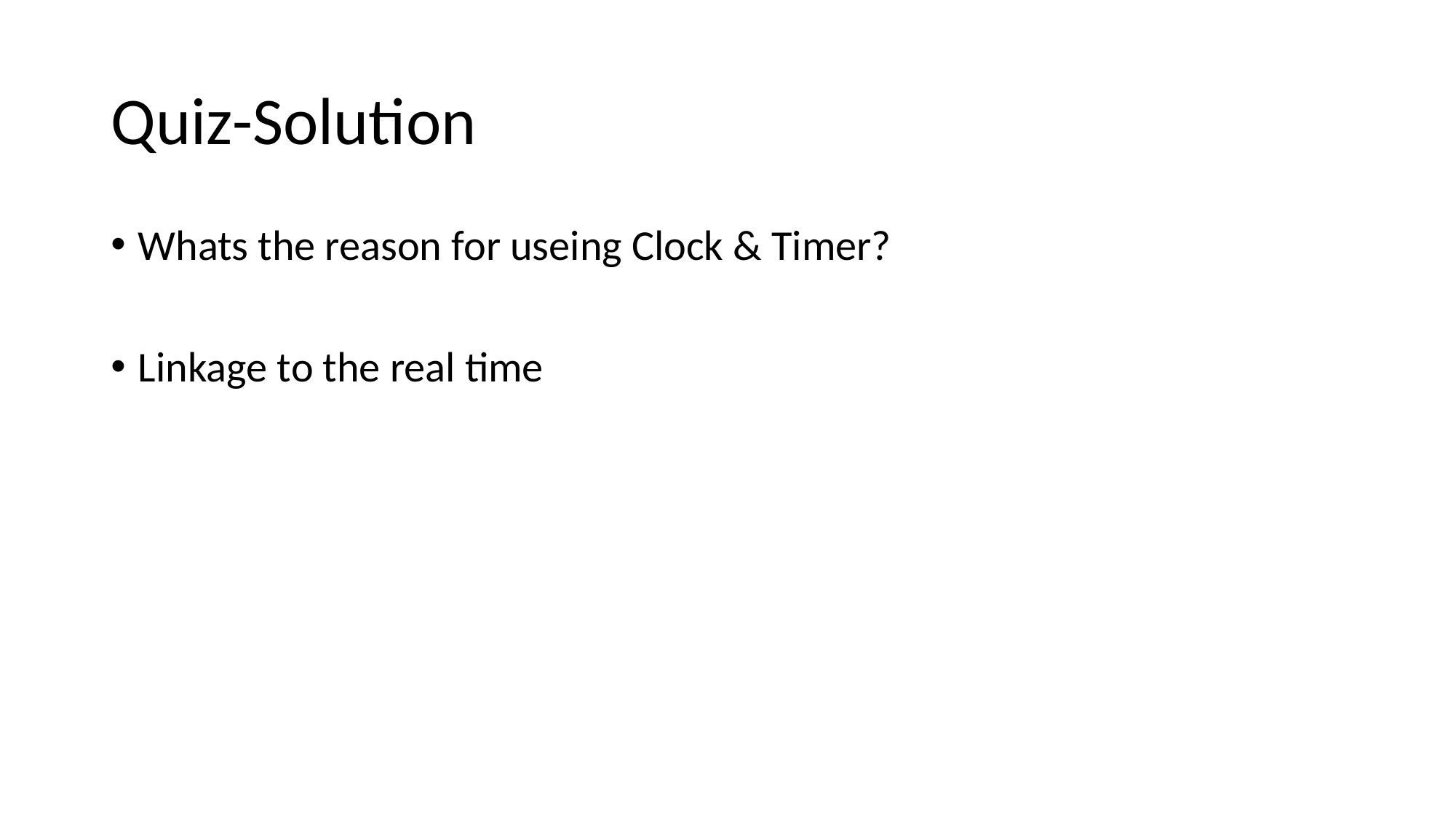

# Quiz-Solution
Whats the reason for useing Clock & Timer?

Linkage to the real time